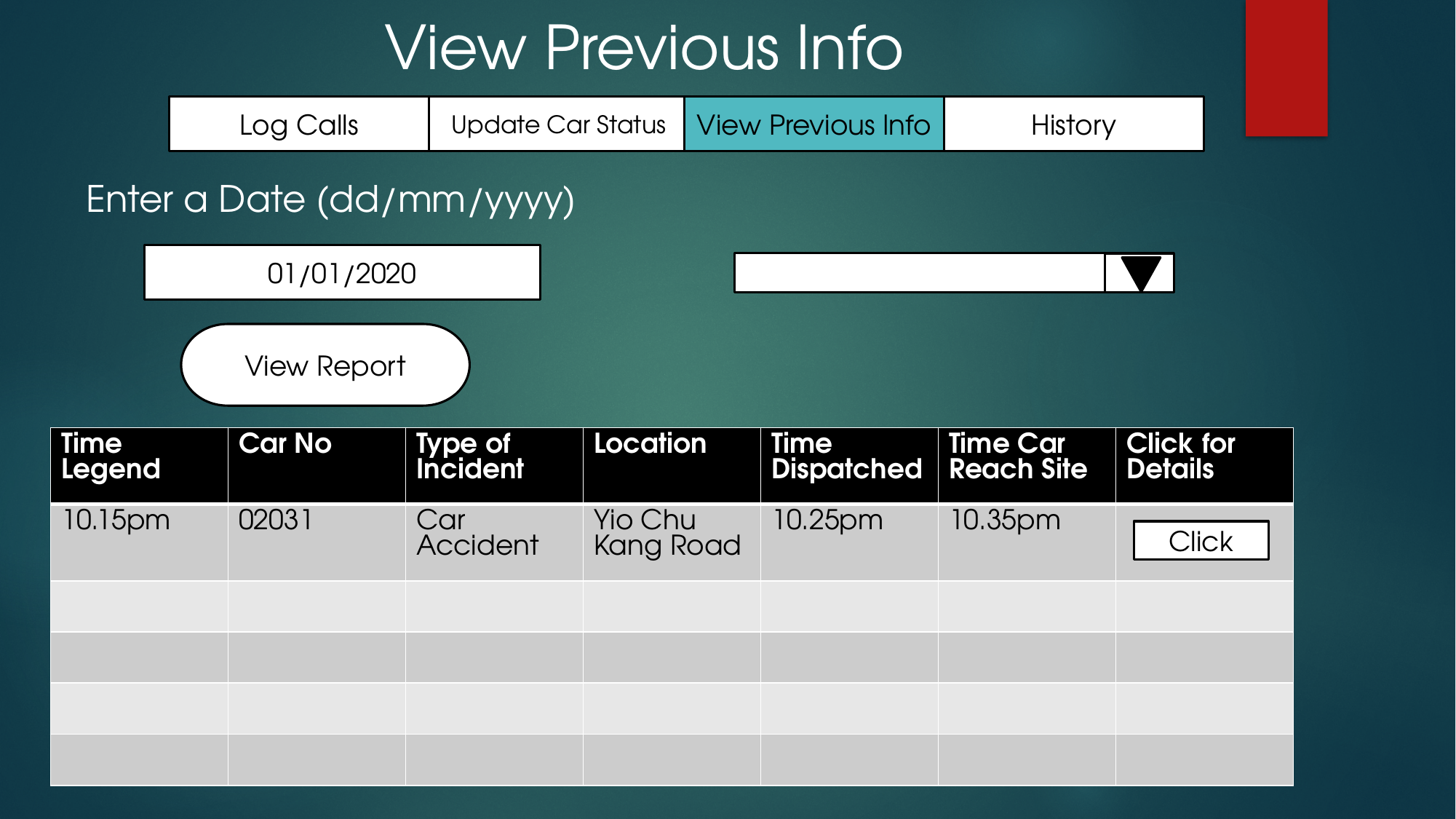

View Previous Info
Update Car Status
View Previous Info
History
Log Calls
Enter a Date (dd/mm/yyyy)
01/01/2020

View Report
| Time Legend | Car No | Type of Incident | Location | Time Dispatched | Time Car Reach Site | Click for Details |
| --- | --- | --- | --- | --- | --- | --- |
| 10.15pm | 02031 | Car Accident | Yio Chu Kang Road | 10.25pm | 10.35pm |  |
|  |  |  |  |  |  |  |
|  |  |  |  |  |  |  |
|  |  |  |  |  |  |  |
|  |  |  |  |  |  |  |
Click